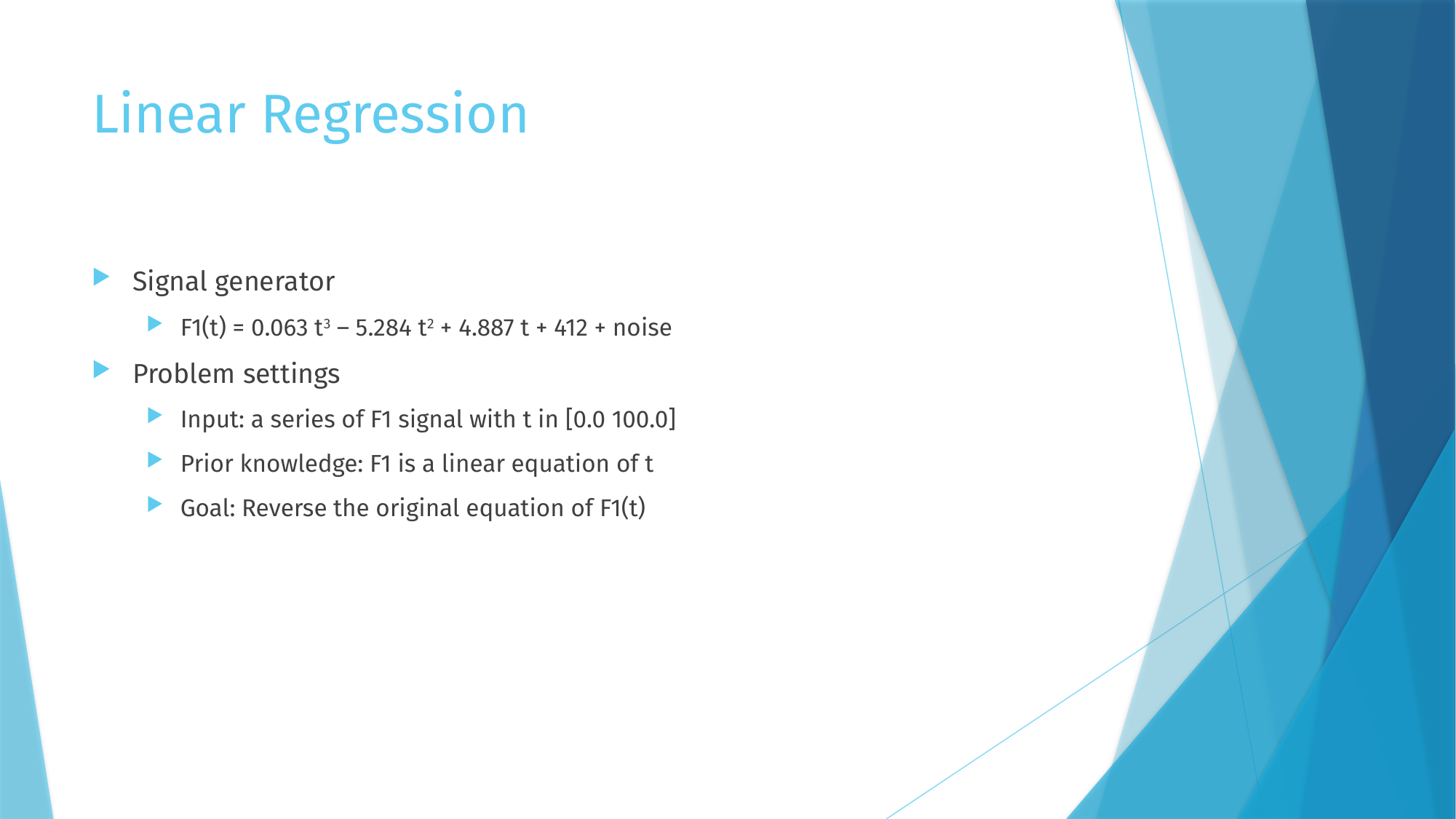

# Linear Regression
Signal generator
F1(t) = 0.063 t3 – 5.284 t2 + 4.887 t + 412 + noise
Problem settings
Input: a series of F1 signal with t in [0.0 100.0]
Prior knowledge: F1 is a linear equation of t
Goal: Reverse the original equation of F1(t)